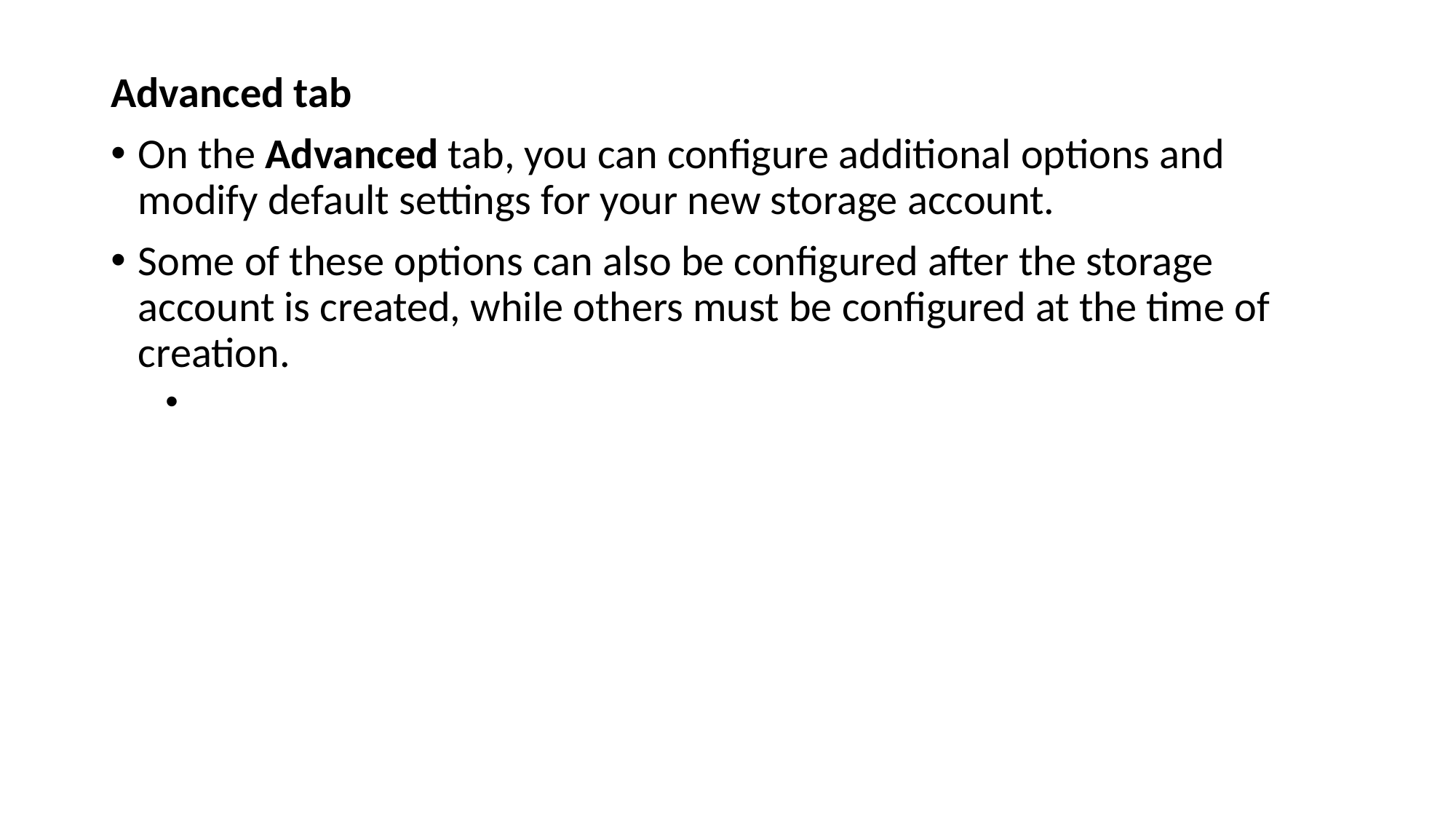

Advanced tab
On the Advanced tab, you can configure additional options and modify default settings for your new storage account.
Some of these options can also be configured after the storage account is created, while others must be configured at the time of creation.